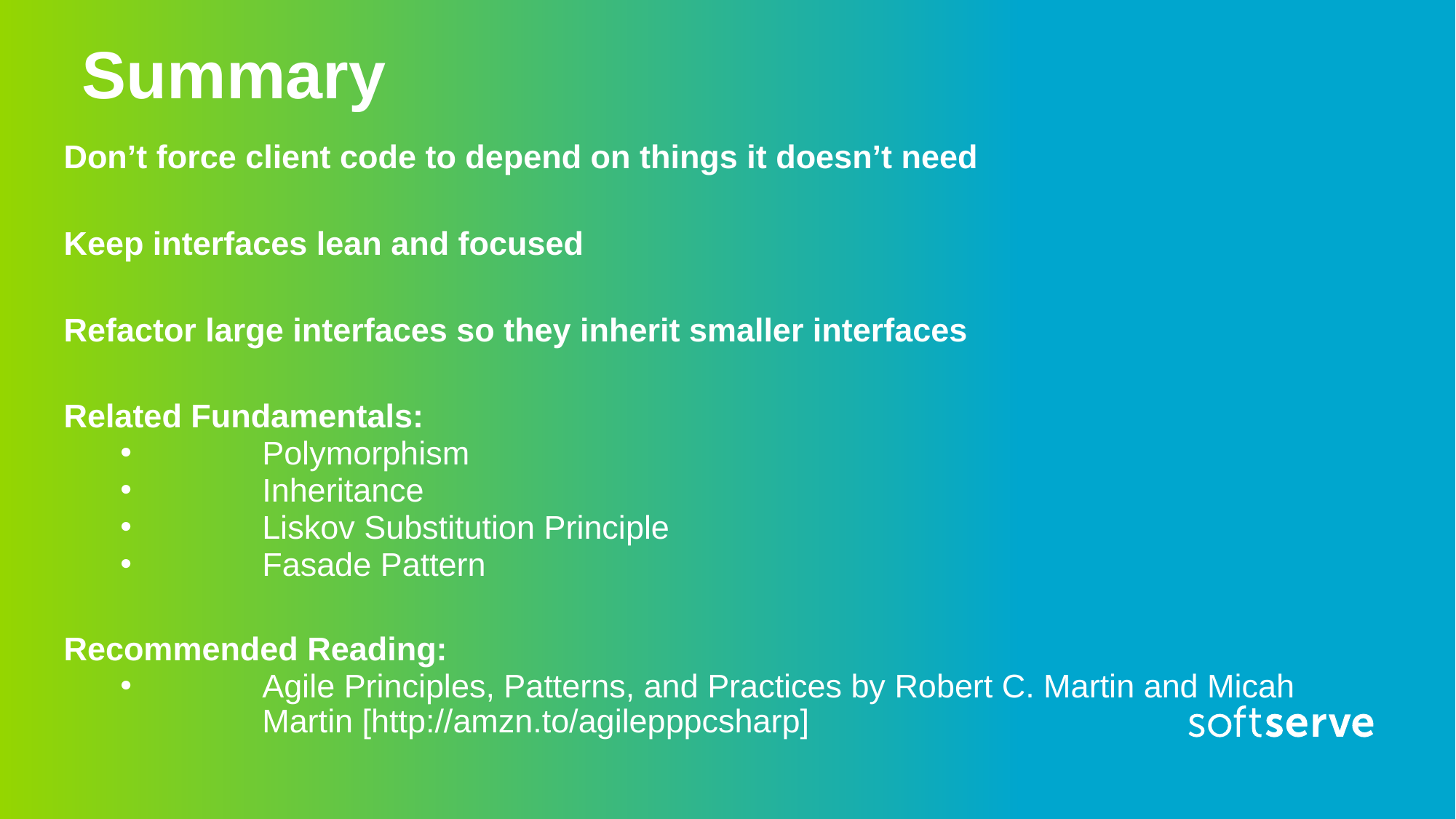

# Summary

Don’t force client code to depend on things it doesn’t need

Keep interfaces lean and focused

Refactor large interfaces so they inherit smaller interfaces

Related Fundamentals:
Polymorphism
Inheritance
Liskov Substitution Principle
Fasade Pattern

Recommended Reading:
Agile Principles, Patterns, and Practices by Robert C. Martin and Micah Martin [http://amzn.to/agilepppcsharp]